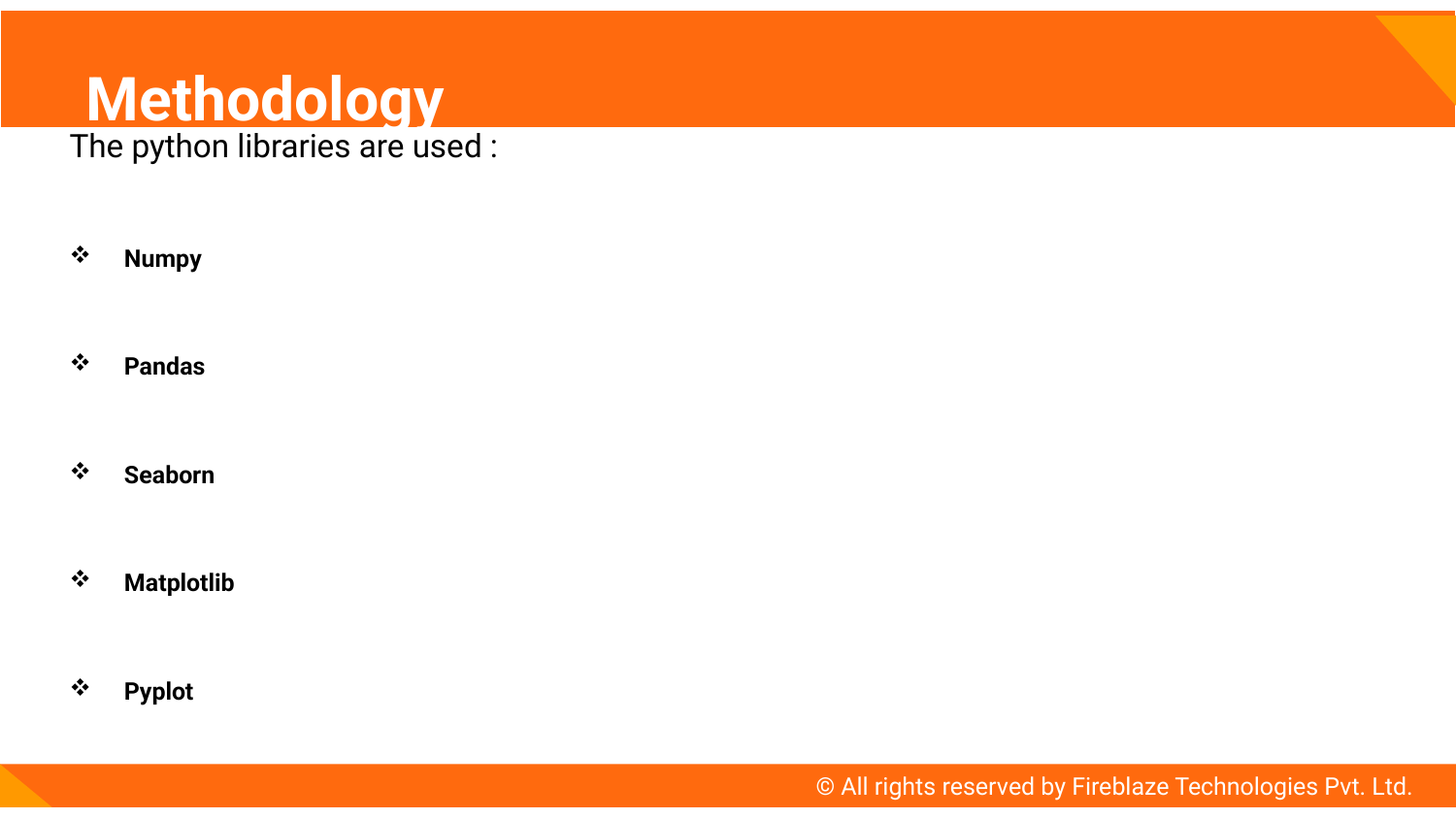

# Methodology

The python libraries are used :
Numpy
Pandas
Seaborn
Matplotlib
Pyplot

© All rights reserved by Fireblaze Technologies Pvt. Ltd.